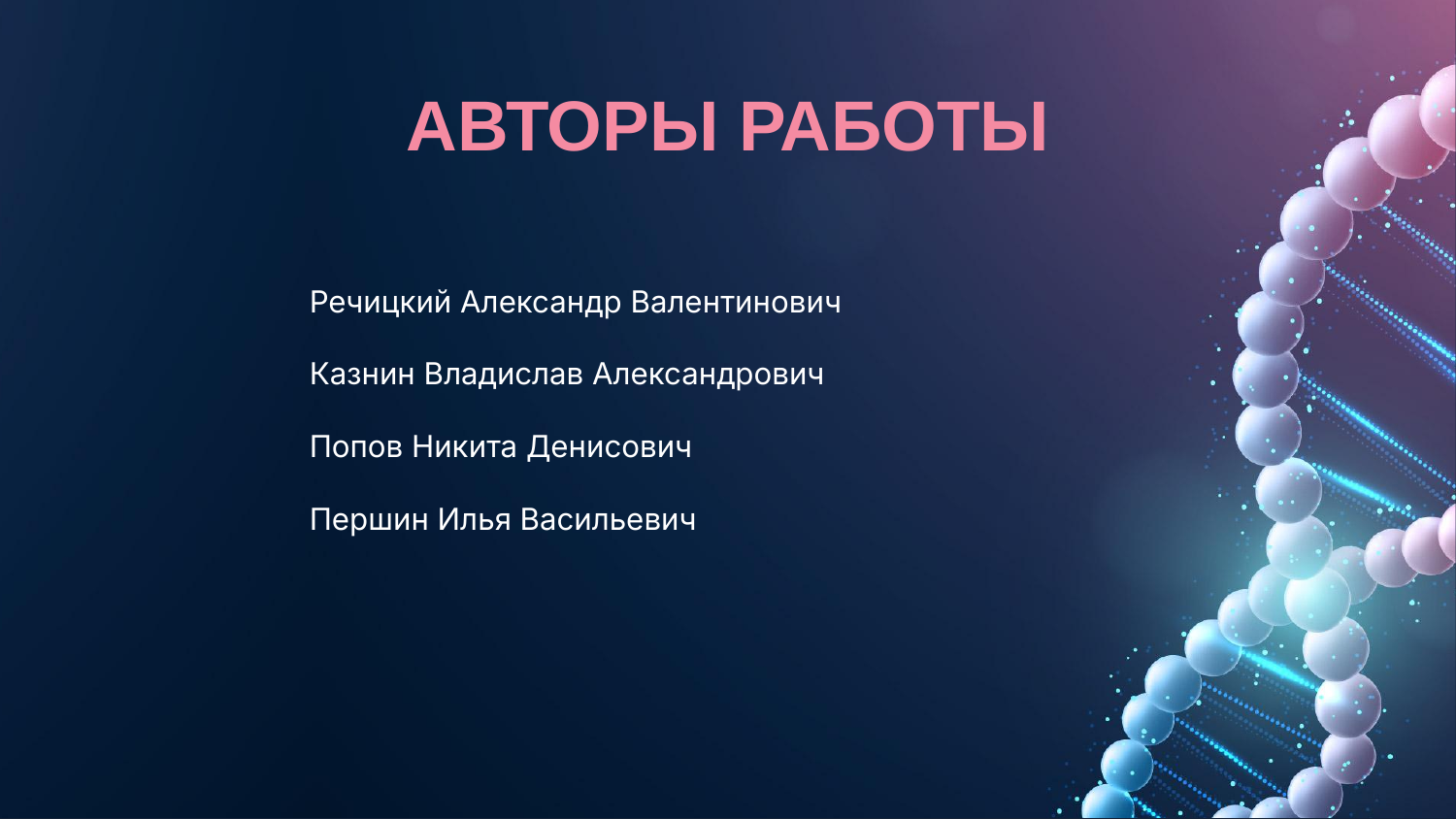

# АВТОРЫ РАБОТЫ
Речицкий Александр Валентинович

Казнин Владислав Александрович

Попов Никита Денисович

Першин Илья Васильевич